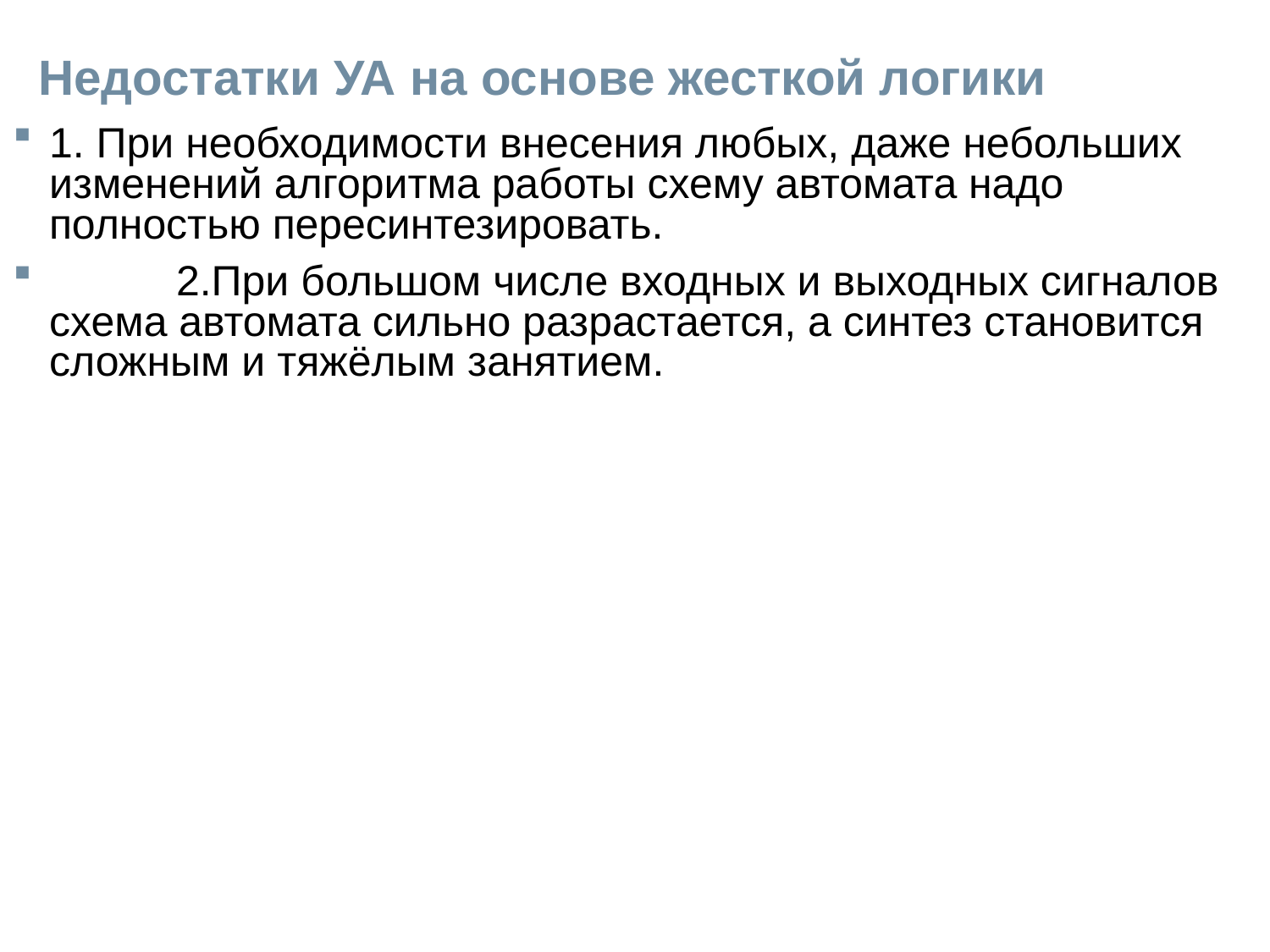

# Недостатки УА на основе жесткой логики
1. При необходимости внесения любых, даже небольших изменений алгоритма работы схему автомата надо полностью пересинтезировать.
	2.При большом числе входных и выходных сигналов схема автомата сильно разрастается, а синтез становится сложным и тяжёлым занятием.